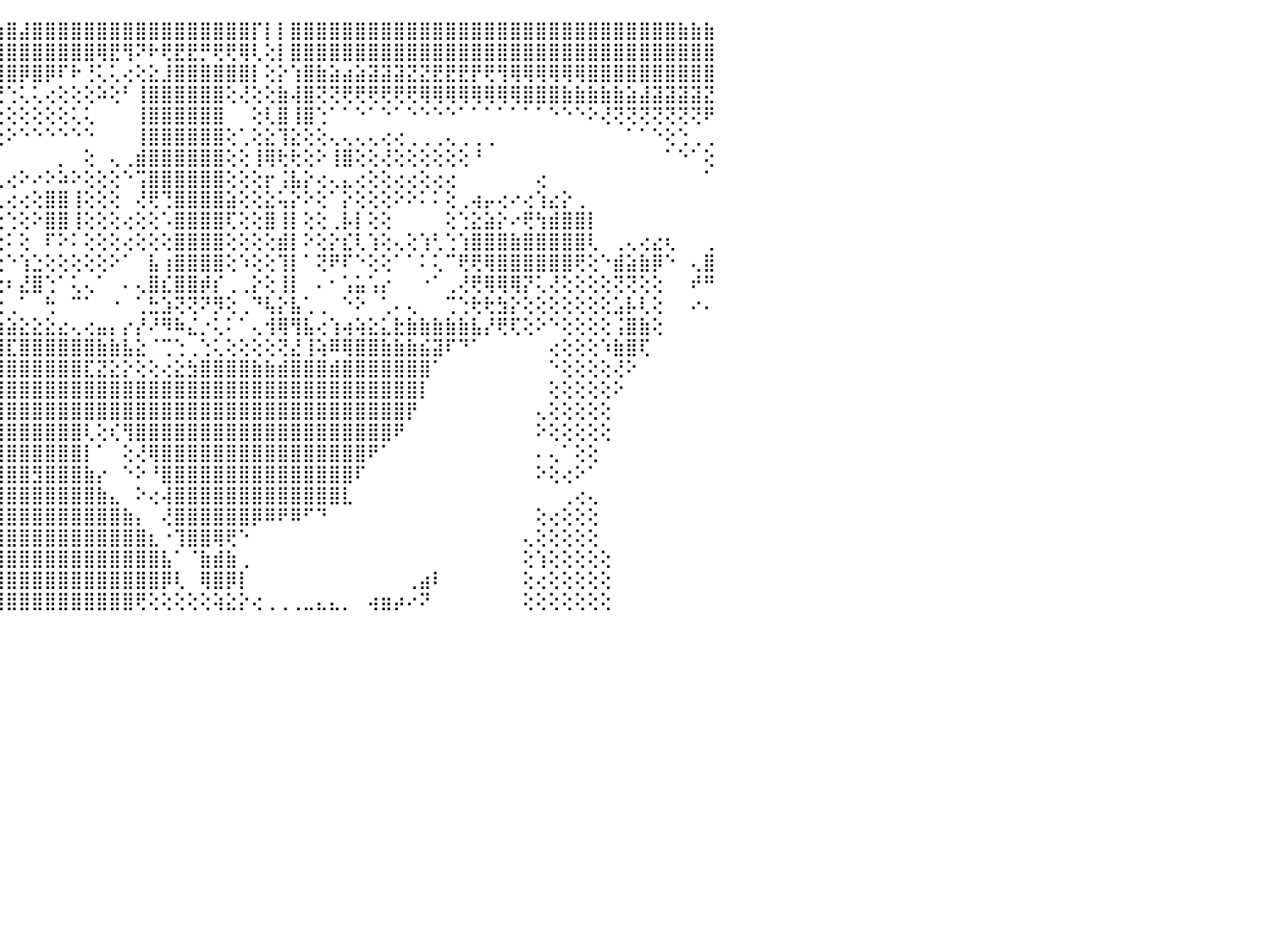

⠀⠀⠀⠀⠀⠀⠀⠀⠀⠀⠀⠀⠀⠑⢻⣿⣷⣯⣿⣿⣿⣿⣿⣿⣿⣿⣿⢟⢹⢕⣿⡇⢸⡇⡇⢇⢕⣿⡕⣾⣿⢗⣝⣃⣷⣿⣼⣿⣿⣿⣿⣿⣿⣿⣿⣿⣿⣿⣿⣿⣿⣿⣿⣿⡏⡇⡇⣿⣿⣿⣿⣿⣿⣿⣿⣿⣿⣿⣿⣿⣿⣿⣿⣿⣿⣿⣿⣿⣿⣿⣿⣿⣿⣿⣿⣿⣿⣷⣷⣷⠀
⠀⠀⠀⠀⠀⠀⠀⢀⢀⢀⢀⢄⣄⡔⢸⣟⣟⣟⣿⣿⣿⣿⣿⢿⣿⣯⢕⢑⢸⣇⣿⢇⢺⡇⡇⣕⢵⣟⣫⣹⣿⣿⡷⣿⣿⣿⣿⣿⣿⣿⣿⣿⢿⣟⢻⠝⠗⢟⣟⣟⡛⢟⢟⢿⢇⢕⡇⣿⣿⣿⣿⣿⣿⣿⣿⣿⣿⣿⣿⣿⣿⣿⣿⣿⣿⣿⣿⣿⣿⣿⣿⣿⣿⣿⣿⣿⣿⣿⣿⣿⠀
⠀⠀⠀⢔⢔⢕⢕⢕⢕⢱⣾⣿⣿⣿⣿⣿⣿⣿⣿⣿⣿⣿⣿⣿⣿⣿⡇⢁⢼⡅⣯⣧⠼⣋⣱⣵⣾⣿⣿⣿⣿⣿⣯⣹⣿⣿⡿⣿⡿⠏⠗⢘⢅⢅⢔⢕⣕⣸⣿⣿⣿⣿⣿⣿⡇⢕⡕⢱⣿⣷⣵⣴⣵⣽⣽⣽⣝⣝⣟⣟⣟⡟⢟⢻⢿⢿⢿⢿⢿⢿⣿⣿⣿⣿⣿⣿⣿⣿⣿⣿⠀
⠀⠀⠁⠑⠕⢕⢕⢕⢑⠿⢿⢏⢕⡕⢜⢻⣿⣿⣿⣯⣿⣿⣿⣿⣿⡿⣇⡿⢼⣟⣿⣷⣳⣾⣿⣿⣿⣿⣿⣿⡿⣿⢟⠝⢙⢑⢅⢅⢔⢕⢕⢕⠵⢕⠃⢸⣿⣿⣿⣿⣿⣿⢕⢜⢕⢕⣷⢼⣿⢝⢝⢟⢟⢟⢟⢟⢟⢿⢿⢿⢿⢿⢿⢿⢿⣿⣿⣿⣷⣷⣷⣷⣷⣵⣼⣽⣽⣽⣽⣝⠀
⢕⢕⢕⢕⢕⢕⢕⣴⣵⣵⣵⣕⡅⢌⡌⢸⣹⣿⢿⣿⣿⢿⢏⢜⢻⣿⣵⣷⣿⣿⡧⣿⣯⣿⢿⢿⢿⠟⢏⢕⢅⢕⢔⢕⢕⢕⢕⢕⢕⢕⢅⢅⠀⠀⠀⢸⣿⣿⣿⣿⣿⣿⠀⠀⢕⢇⣿⢸⣿⢑⠁⠁⠑⠁⠑⠁⠑⠑⠑⠑⠁⠁⠁⠁⠁⠁⠁⠑⠑⠑⠕⢜⢝⢝⢝⢝⢝⢝⢝⠟⠀
⢕⢕⢡⣇⣷⣵⣼⣿⣿⣿⣿⣿⣿⣿⣇⡷⣿⡝⢝⢜⢜⢕⢕⢕⢸⣿⣿⣿⡿⢿⠗⠏⢙⢕⢅⢔⢕⠕⢕⢕⢕⢕⢅⢀⢕⠕⠑⠑⠑⠑⠑⠑⠀⠀⠀⢸⣿⣿⣿⣿⣿⣿⢕⢁⢕⣕⢹⣕⢕⢕⢄⢄⢄⢄⢔⢔⢀⢀⢀⢄⢀⢀⢀⠀⠀⠀⠀⠀⠀⠀⠀⠀⠀⠁⠁⠑⢕⢑⢀⢀⠀
⢕⣵⣑⠼⣿⣿⣿⢇⢕⢕⢕⢕⢝⢿⡏⢕⢟⢏⢕⢕⢕⢕⢁⢑⠜⢝⢏⢍⢕⢔⢕⢕⠑⠁⠅⠕⠕⠕⠕⢕⢑⣕⢕⢕⠁⠀⠀⠀⠀⡀⠀⢕⠀⢄⢀⣾⣿⣿⣿⣿⣿⣿⢕⢕⢸⢿⢗⢗⢕⠕⢸⣿⢕⢕⢜⢕⢕⢕⢕⢕⢕⠘⠀⠀⠀⠀⠀⠀⠀⠀⠀⠀⠀⠀⠀⠀⠁⠑⠁⢕⠀
⢕⢜⢝⢕⢜⢝⢝⢕⢕⢕⢕⢕⢕⢌⣷⣷⣷⣷⢕⠕⢁⢑⢅⠁⢕⢕⠁⢅⢅⢅⢱⢕⢕⢄⠀⠀⠀⢄⢄⡕⢸⣿⣿⡇⢀⢔⠕⠔⠕⠵⠕⢕⢕⢕⠑⢩⣿⣿⣿⣿⣿⣿⢕⢕⢕⡖⢨⣧⡕⢔⢄⣄⢔⢕⢕⢔⢔⢕⢔⢔⠀⠀⠀⠀⠀⠀⢔⠀⠀⠀⠀⠀⠀⠀⠀⠀⠀⠀⠀⠁⠀
⣧⣕⢕⢕⢕⢕⢕⢕⢕⢕⢕⢕⢕⢕⢕⣕⣱⣗⣿⣳⢟⡇⢔⢕⢕⢕⢕⢕⢕⢕⢕⢕⢕⢕⠰⠔⠕⢕⢘⢑⢜⣿⣿⣇⢀⢔⢔⢕⣿⣿⢸⢕⢕⢕⠀⢜⢟⢙⣿⣿⣿⣿⣵⢕⢕⣕⢥⡕⠕⢕⠁⡕⢕⢕⢕⠕⠕⠅⠅⢕⢀⢴⡤⢔⠔⢔⢱⣔⡕⢀⠀⠀⠀⠀⠀⠀⠀⠀⠀⠀⠀
⣿⣿⢕⢕⢕⢕⢕⢕⢕⢕⢕⢕⢕⢕⢕⢵⢿⣿⣿⢿⢿⢿⢇⢕⢕⢕⢕⢸⢿⢝⢕⢕⢕⢕⢜⢕⢕⢕⢑⠀⢕⢹⣯⣧⢕⢑⢕⠕⣿⣿⢸⢕⢕⢕⢔⢕⢕⠡⣿⣿⣿⣿⢏⢕⢕⣿⢸⡇⢕⢕⢀⡧⡇⢕⢕⠀⠀⠀⠀⢕⢑⣕⣵⡕⠔⢟⢳⣾⣿⣿⡇⠀⠀⠀⠀⠀⠀⠀⠀⠀⠀
⣿⡇⢕⢕⢕⢕⢕⢕⢕⢕⢕⢕⢕⢕⢱⢵⢼⡷⠷⠷⠷⢕⢇⢱⢵⢷⢙⢙⠛⠛⡣⡵⢷⢷⣷⡷⠷⠳⠔⠤⠵⠜⢿⢝⢕⠅⢕⠀⠏⠕⠅⢕⢕⢕⢔⢕⢕⢕⣿⣿⣿⣿⢕⢕⢕⢕⣾⡇⠕⢕⡕⣎⢇⢱⢕⢄⢕⢱⢃⢑⢱⣿⣿⣿⣷⣿⣿⣿⣿⣿⢇⠀⢀⢄⢔⣔⢆⠀⠀⢀⠀
⡿⢇⢕⢕⢕⢕⢕⢕⢕⠕⢋⣿⣷⡏⢿⢝⢝⠃⠃⠁⣀⡤⡎⢱⠕⠸⠑⢕⡴⣎⣕⣕⣵⣵⢟⣧⣧⢔⣄⢀⣄⢈⢇⢕⢕⠑⢱⣑⢕⢕⢕⢕⢕⠕⠁⠀⣧⢰⣿⣿⣿⣿⢕⠱⢕⢕⢹⡇⠁⢝⠟⠏⠑⢕⢕⠁⠁⠅⢅⠉⢟⢟⢿⣿⣿⣿⣿⣿⣿⢟⢕⠑⣾⣵⣷⡿⠑⠀⢄⣿⠀
⢕⢕⢕⢕⢕⢕⢕⢕⣱⣤⣜⣜⡕⠕⠕⠕⠁⠀⠐⠀⠐⠓⢡⢄⢃⡤⢡⠺⣿⣿⣿⡿⢿⣿⣿⣿⣿⣿⣿⣿⣿⣿⣿⢕⢕⠆⣜⣿⢑⠁⢅⢄⠁⠀⠄⢄⣿⣎⣿⣿⡾⡎⢀⢀⡕⢕⢸⡇⠀⠄⠂⢡⣥⢡⡔⠀⠀⠐⠁⢀⢜⢟⢿⢿⢿⡝⢅⢜⢕⢕⢕⢕⢝⢝⢕⢕⠀⠀⠞⠛⠀
⢣⣕⣕⣕⣕⣕⣕⣜⢻⠿⢿⡻⢯⠯⣷⣖⠔⡀⡄⣄⡄⢇⠁⠅⠕⠁⠅⠀⠝⠟⢟⠁⠈⠛⠛⢟⢛⢛⢛⢛⢛⢛⢛⢕⢕⢀⠁⠀⢓⠀⠉⠁⠀⠐⠀⢁⣓⣱⢝⢝⠝⡻⢕⢀⠙⢧⡕⣧⢁⢀⠀⠑⠕⠀⢁⠄⢄⠀⠀⢉⢑⢗⢗⣳⡕⢕⢕⢕⢕⢕⢕⢕⣡⡧⢇⢕⠀⠀⠔⠄⠀
⠀⠈⠙⢿⣿⣿⣿⣿⣇⢜⣧⣕⠕⢕⢄⢕⢕⢅⢕⢝⢏⢩⢕⠳⢖⢢⡔⢄⢌⢀⢀⠀⠀⠀⠀⠀⠀⠀⠀⠀⠀⠀⠠⢵⣵⣵⣕⣕⣕⣔⢄⢔⣤⡄⡔⡜⠜⠻⠷⣌⡐⢅⠅⠁⢄⢺⢿⢻⣧⢔⢱⢴⢵⣕⣅⣗⣷⣷⣷⣷⣷⣧⡜⢟⢏⢕⠕⠑⢕⢕⢕⢕⢨⣿⣷⢕⠀⠀⠀⠀⠀
⠀⠀⠀⠀⠈⠟⢿⣿⣿⡇⢜⢻⣽⣳⣵⣵⣑⣱⣕⣕⣕⣰⣇⣼⣾⣿⣷⣽⣪⣎⣕⣕⣕⣔⣔⣕⣕⣕⣕⣱⣕⣵⣵⣜⣻⣏⣿⣿⣿⣿⣿⣿⣷⣷⣧⣕⠈⢉⢑⢀⢑⢅⢕⢕⢕⢕⢝⣜⢸⢵⠿⢿⣿⣿⣷⣷⣷⣮⣽⠏⠙⠁⠀⠀⠀⠀⠀⢔⢕⢕⢕⠱⣷⣿⢏⠀⠀⠀⠀⠀⠀
⠀⠀⠀⠀⠀⠀⠀⠀⠁⠁⢕⢕⣷⣿⣿⣿⣿⣿⣿⣿⣿⣿⣿⣿⣿⣿⣿⣿⣿⣿⣿⣿⣿⣿⣿⣿⣿⣿⣿⣿⣿⣿⣿⣿⣿⣿⣿⣿⣿⣿⣿⣏⣝⣕⡕⢕⢕⢔⣕⣳⣿⣿⣿⣿⣷⣷⣾⣿⣿⣿⣾⣿⣿⣿⣿⣿⣿⣿⠁⠀⠀⠀⠀⠀⠀⠀⠀⠑⢕⢕⢕⢕⢜⠕⠀⠀⠀⠀⠀⠀⠀
⠀⠀⠀⠀⠀⠀⠀⠀⠀⠀⠁⢕⢻⣿⣿⣿⣿⣿⣿⣿⣿⣿⣿⣿⣿⣿⣿⣿⣟⣏⣋⣽⣽⣍⣟⣟⣪⣽⣿⣿⣿⣿⣿⣿⣿⣿⣿⣿⣿⣿⣿⣿⣿⣿⣿⣿⣿⣿⣿⣿⣿⣿⣿⣿⣿⣿⣿⣿⣿⣿⣿⣿⣿⣿⣿⣿⣿⡇⠀⠀⠀⠀⠀⠀⠀⠀⠀⢕⢕⢕⢕⢕⠕⠀⠀⠀⠀⠀⠀⠀⠀
⠀⠀⠀⠀⠀⠀⠀⠀⠀⠀⠀⠁⢜⢿⣿⣿⣿⣿⣿⣿⣿⣿⣿⣿⣿⣿⣿⣿⣿⣿⣿⣿⣿⣿⣿⣿⣿⣿⣿⣿⣿⣿⣿⣿⣿⣿⣿⣿⣿⣿⣿⣿⣿⣿⣿⣿⣿⣿⣿⣿⣿⣿⣿⣿⣿⣿⣿⣿⣿⣿⣿⣿⣿⣿⣿⣿⡟⠀⠀⠀⠀⠀⠀⠀⠀⠀⢄⢕⢕⢕⢕⢕⠀⠀⠀⠀⠀⠀⠀⠀⠀
⠀⠀⠀⠀⠀⠀⠀⠀⠀⠀⠀⠀⠁⢜⣿⣿⣿⣿⣿⣿⣿⣿⣿⣿⣿⣿⣿⣿⣿⣿⣿⣿⣿⣿⣿⣿⣿⣿⣿⣿⣿⣿⣿⣿⣿⣿⣿⣿⣿⣿⣿⢇⢕⢎⢻⣿⣿⣿⣿⣿⣿⣿⣿⣿⣿⣿⣿⣿⣿⣿⣿⣿⣿⣿⣿⠟⠀⠀⠀⠀⠀⠀⠀⠀⠀⠀⠕⢕⢕⢕⢕⢕⠀⠀⠀⠀⠀⠀⠀⠀⠀
⠀⠀⠀⠀⠀⠀⠀⠀⠀⠀⠀⠀⠀⠑⢻⣿⣿⣿⣿⣿⣿⣿⣿⣿⣿⣿⣿⣿⣿⣿⣿⣿⣿⣿⣿⣿⣿⣿⣿⣿⣿⣿⣿⣿⣿⣿⣿⣿⣿⣿⣿⡇⠁⠀⢕⢜⢿⣿⣿⣿⣿⣿⣿⣿⣿⣿⣿⣿⣿⣿⣿⣿⣿⠟⠁⠀⠀⠀⠀⠀⠀⠀⠀⠀⠀⠀⠄⢄⠁⢕⢕⠀⠀⠀⠀⠀⠀⠀⠀⠀⠀
⠀⠀⠀⠀⠀⠀⠀⠀⠀⠀⠀⠀⠀⠀⢜⣿⣿⣿⣿⣿⣿⣿⣿⣿⣿⣿⣿⣿⣿⣿⣿⣿⣿⣿⣿⣿⣿⣿⣿⣿⣿⣿⣿⣿⣿⣿⣿⣻⣿⣿⣿⣷⡔⠀⠑⠕⠘⣿⣿⣿⣿⣿⣿⣿⣿⣿⣿⣿⣿⣿⣿⣿⠏⠀⠀⠀⠀⠀⠀⠀⠀⠀⠀⠀⠀⠀⠕⢕⢔⠕⠁⠀⠀⠀⠀⠀⠀⠀⠀⠀⠀
⠀⠀⠀⠀⠀⠀⠀⠀⠀⠀⠀⠀⠀⠀⠀⢸⣿⣿⣿⣿⣿⣿⣿⣿⣿⣿⣿⣿⣿⣿⣿⣿⣿⣿⣿⣿⣿⣿⣿⣿⣿⣿⣿⣿⣿⣿⣿⣿⣿⣿⣿⣿⣷⣄⠀⠕⢔⢼⣿⣿⣿⣿⣿⣿⣿⣿⣿⣿⣿⣿⣿⣇⠀⠀⠀⠀⠀⠀⠀⠀⠀⠀⠀⠀⠀⠀⠀⠀⢀⢔⢄⠀⠀⠀⠀⠀⠀⠀⠀⠀⠀
⠀⠀⠀⠀⠀⠀⠀⠀⠀⠀⠀⠀⢀⠀⠀⢕⣿⣿⣿⣿⣿⣿⣿⣿⣿⣿⣿⣿⣿⣿⣿⣿⣿⣿⣿⣿⣿⣿⣿⣿⣿⣿⣿⣿⣿⣿⣿⣿⣿⣿⣿⣿⣿⣿⣷⡄⠀⢜⣿⣿⣿⣿⣿⣿⡿⠿⠟⠿⠋⠙⠀⠀⠀⠀⠀⠀⠀⠀⠀⠀⠀⠀⠀⠀⠀⠀⢕⢔⢕⢕⢕⠀⠀⠀⠀⠀⠀⠀⠀⠀⠀
⠀⠀⠀⠀⠀⠀⠀⠀⠀⠀⢀⢕⢕⠕⠀⠁⢸⣿⣿⣿⣿⣿⣿⣿⣿⣿⣿⣿⣿⣿⣿⣿⣿⣿⣿⣿⣿⣿⣿⣿⣿⣿⣿⣿⣿⣿⣿⣿⣿⣿⣿⣿⣿⣿⣿⣿⣆⠐⢹⣿⣿⢿⢟⠑⠀⠀⠀⠀⠀⠀⠀⠀⠀⠀⠀⠀⠀⠀⠀⠀⠀⠀⠀⠀⠀⢄⢕⢕⢕⢕⢕⠀⠀⠀⠀⠀⠀⠀⠀⠀⠀
⠀⠀⠀⠀⠀⠀⠀⠀⠀⠔⢕⠕⢕⠀⠀⠀⠘⢿⣿⣿⣿⣿⣿⣿⣿⣿⣿⣿⣿⣿⣿⣿⣿⣿⣿⣿⣿⣿⣿⣿⣿⣿⣿⣿⣿⣿⣿⣿⣿⣿⣿⣿⣿⣿⣿⣿⣿⣧⠁⠈⣷⣾⣷⢀⠀⠀⠀⠀⠀⠀⠀⠀⠀⠀⠀⠀⠀⠀⠀⠀⠀⠀⠀⠀⠀⢕⢱⢕⢕⢕⢕⢕⠀⠀⠀⠀⠀⠀⠀⠀⠀
⠀⠀⠀⠀⠀⠀⠀⠀⠀⠀⠑⠀⠀⠀⢕⠀⢐⢘⣿⣿⣿⣿⣿⣿⣿⣿⣿⣿⣿⣿⣿⣿⣿⣿⣿⣿⣿⣿⣿⣿⣿⣿⣿⣿⣿⣿⣿⣿⣿⣿⣿⣿⣿⣿⣿⣿⣿⡿⢇⠀⢿⣿⡿⡇⠀⠀⠀⠀⠀⠀⠀⠀⠀⠀⠀⠀⢀⣴⠇⠀⠀⠀⠀⠀⠀⢕⢔⢕⢕⢕⢕⢕⠀⠀⠀⠀⠀⠀⠀⠀⠀
⠀⠀⠀⠀⠀⠀⠀⠀⠀⢐⢀⢄⠀⢕⡇⠀⠀⢕⣿⣿⣿⣿⣿⣿⣿⣿⣿⣿⣿⣿⣿⣿⣿⣿⣿⣿⣿⣿⣿⣿⣿⣿⣿⣿⣿⣿⣿⣿⣿⣿⣿⣿⣿⣿⣿⢟⢕⢕⢕⢕⢕⢵⣕⡕⢔⢀⢀⢀⣀⣄⣄⡀⠀⢴⣶⡴⠔⠝⠀⠀⠀⠀⠀⠀⠀⢕⢕⢕⢕⢕⢕⢕⠀⠀⠀⠀⠀⠀⠀⠀⠀
⠀⠀⠀⠀⠀⠀⠀⠀⠀⠀⠀⠀⠀⠀⠀⠀⠀⠀⠀⠀⠀⠀⠀⠀⠀⠀⠀⠀⠀⠀⠀⠀⠀⠀⠀⠀⠀⠀⠀⠀⠀⠀⠀⠀⠀⠀⠀⠀⠀⠀⠀⠀⠀⠀⠀⠀⠀⠀⠀⠀⠀⠀⠀⠀⠀⠀⠀⠀⠀⠀⠀⠀⠀⠀⠀⠀⠀⠀⠀⠀⠀⠀⠀⠀⠀⠀⠀⠀⠀⠀⠀⠀⠀⠀⠀⠀⠀⠀⠀⠀⠀